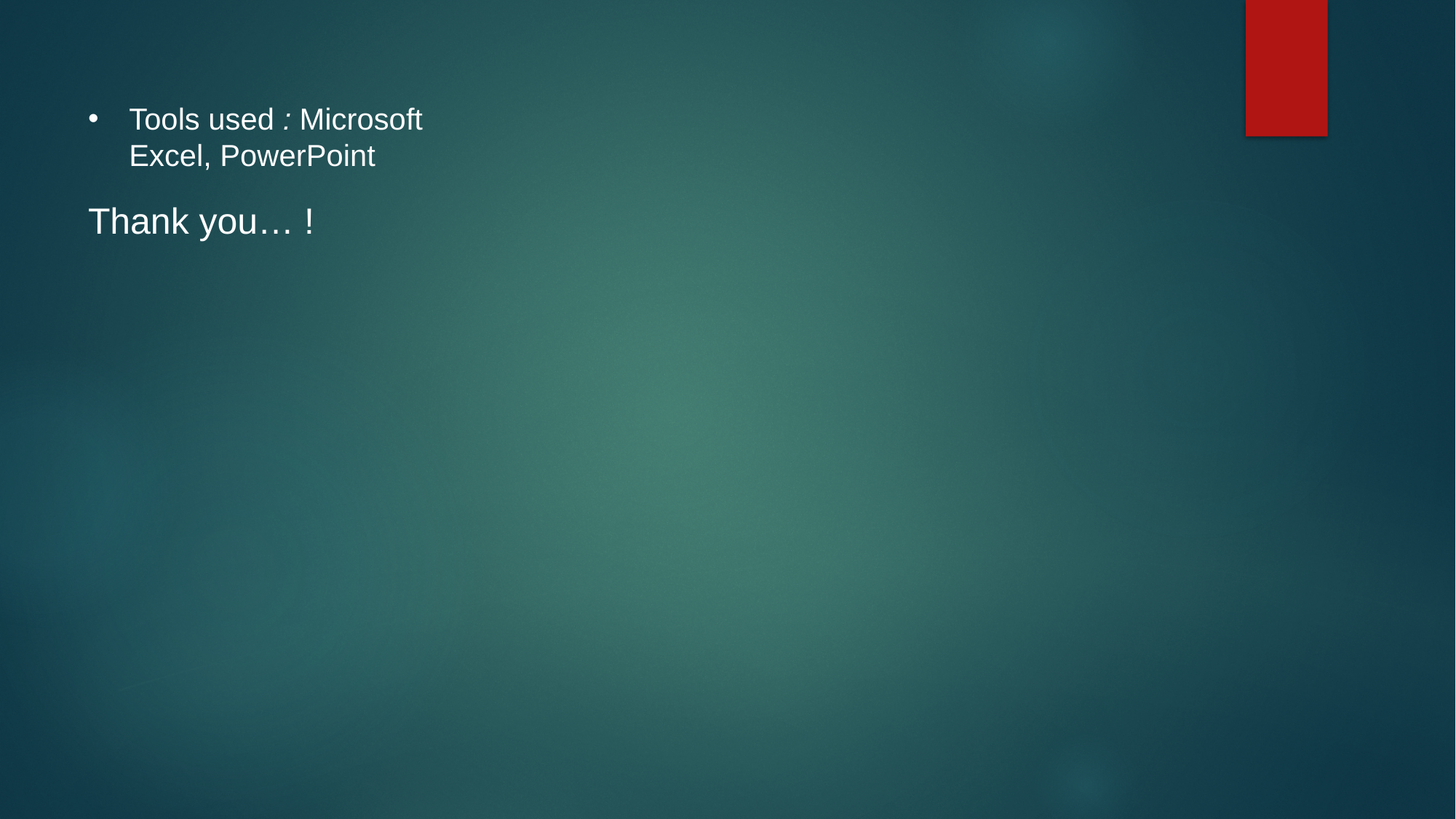

Tools used : Microsoft Excel, PowerPoint
Thank you… !